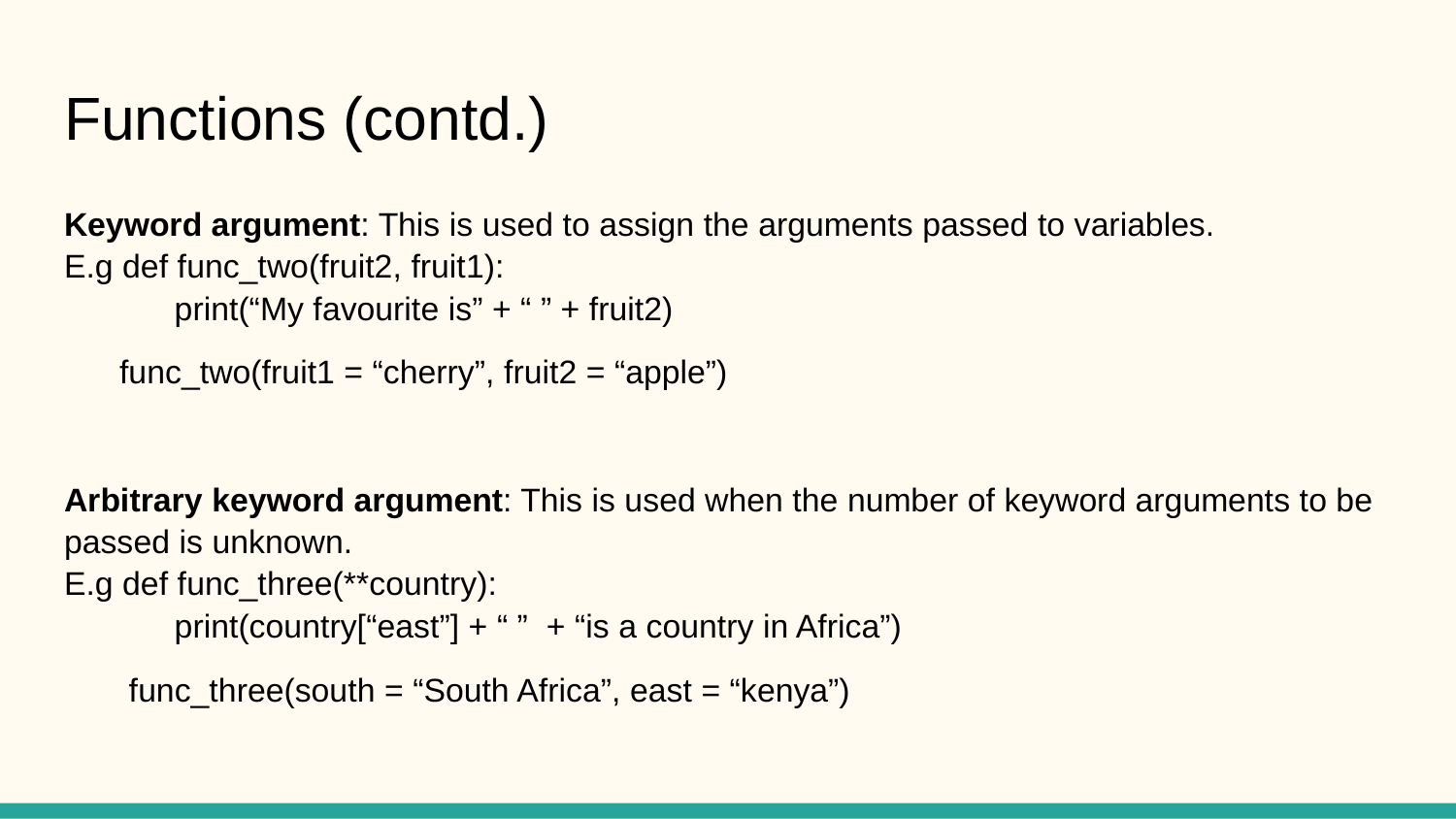

# Functions (contd.)

Keyword argument: This is used to assign the arguments passed to variables.
E.g def func_two(fruit2, fruit1):
            print(“My favourite is” + “ ” + fruit2)
      func_two(fruit1 = “cherry”, fruit2 = “apple”)

Arbitrary keyword argument: This is used when the number of keyword arguments to be passed is unknown.
E.g def func_three(**country):
            print(country[“east”] + “ ”  + “is a country in Africa”)
       func_three(south = “South Africa”, east = “kenya”)